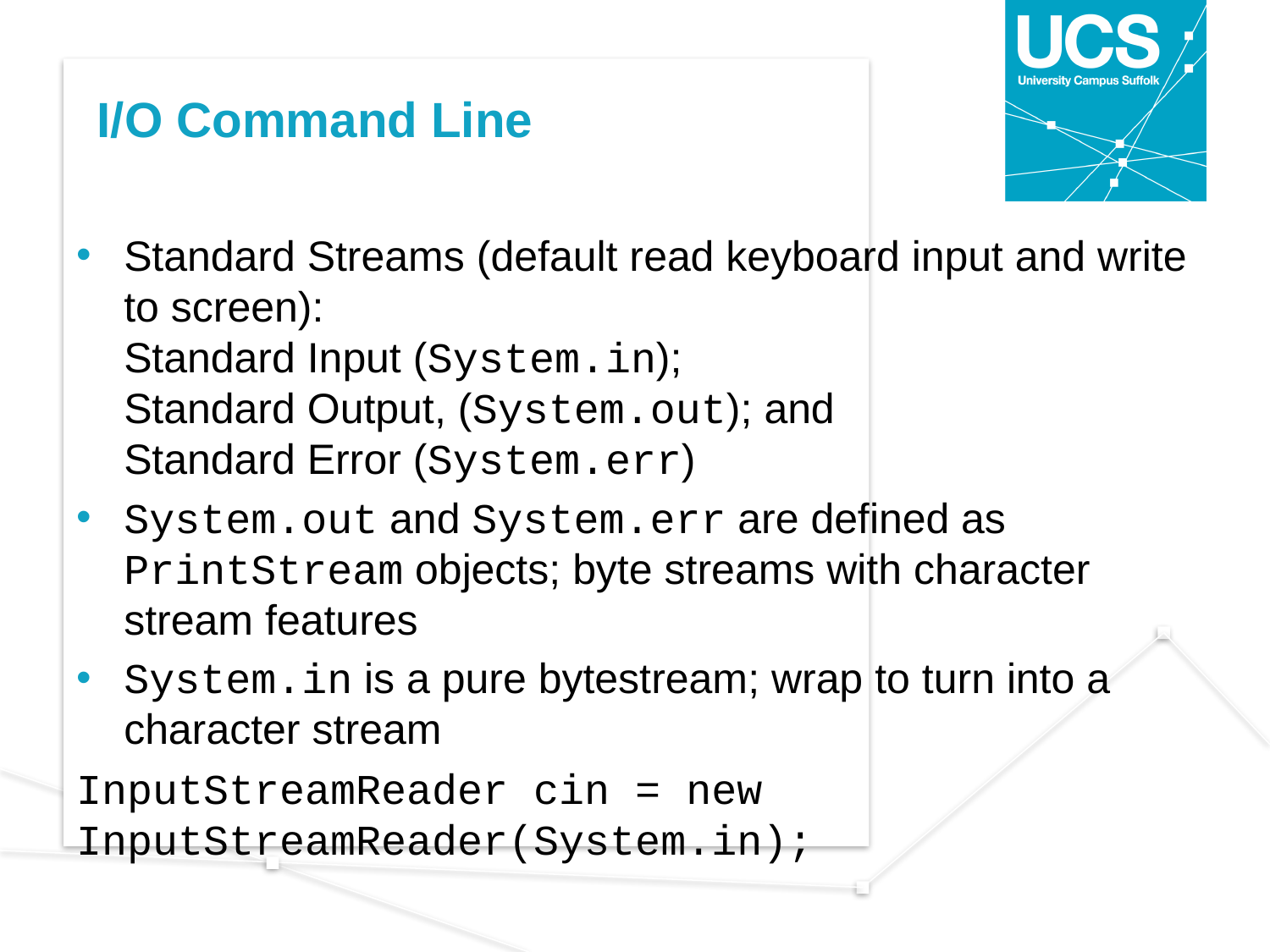

# I/O Command Line
Standard Streams (default read keyboard input and write to screen):
Standard Input (System.in);
Standard Output, (System.out); and
Standard Error (System.err)
System.out and System.err are defined as PrintStream objects; byte streams with character stream features
System.in is a pure bytestream; wrap to turn into a character stream
InputStreamReader cin = new InputStreamReader(System.in);